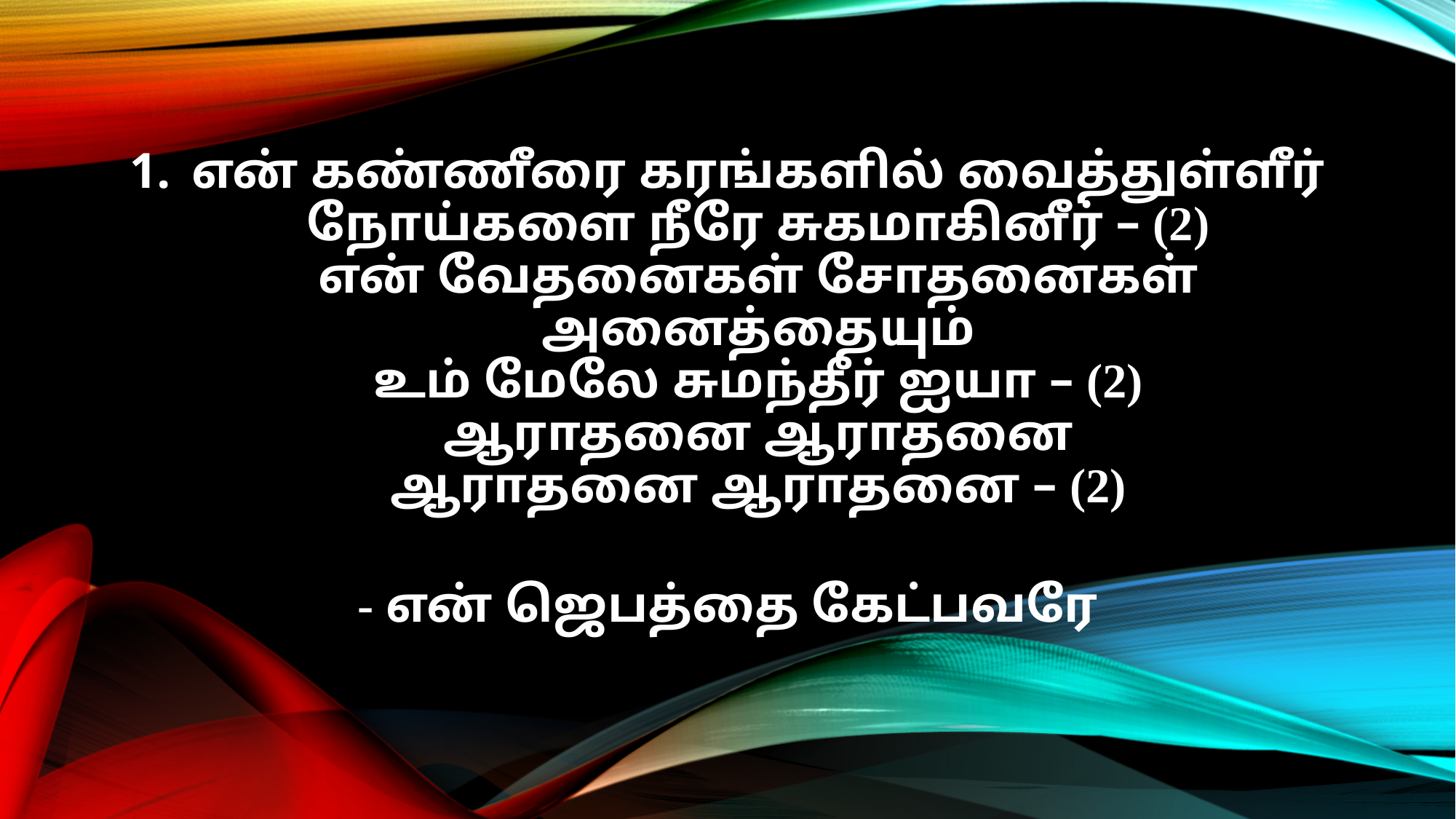

என் கண்ணீரை கரங்களில் வைத்துள்ளீர்
நோய்களை நீரே சுகமாகினீர் – (2)
என் வேதனைகள் சோதனைகள்
அனைத்தையும்
உம் மேலே சுமந்தீர் ஐயா – (2)
ஆராதனை ஆராதனை
ஆராதனை ஆராதனை – (2)
- என் ஜெபத்தை கேட்பவரே